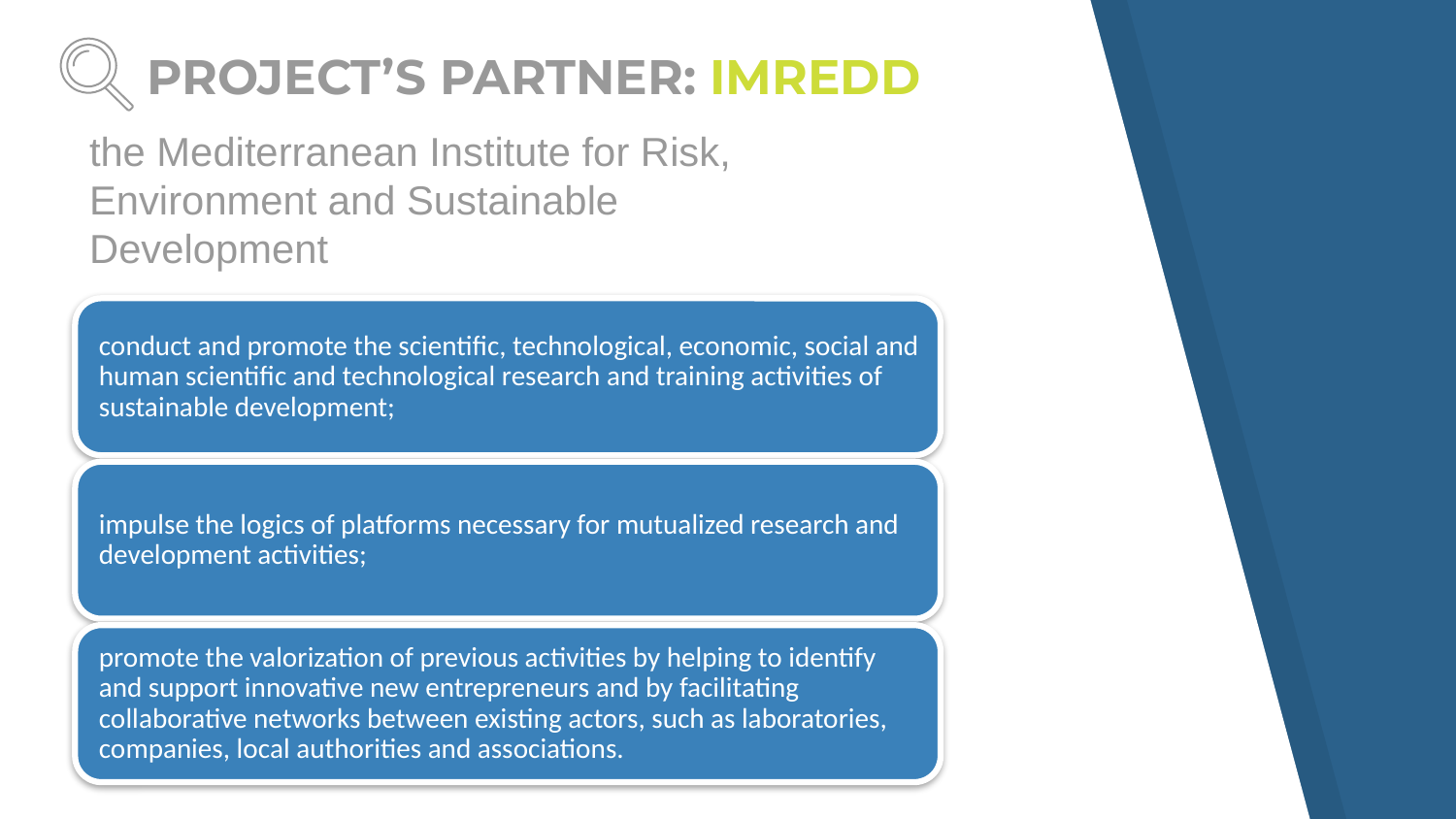

# PROJECT’S PARTNER: IMREDD
the Mediterranean Institute for Risk, Environment and Sustainable Development
conduct and promote the scientific, technological, economic, social and human scientific and technological research and training activities of sustainable development;
impulse the logics of platforms necessary for mutualized research and development activities;
promote the valorization of previous activities by helping to identify and support innovative new entrepreneurs and by facilitating collaborative networks between existing actors, such as laboratories, companies, local authorities and associations.